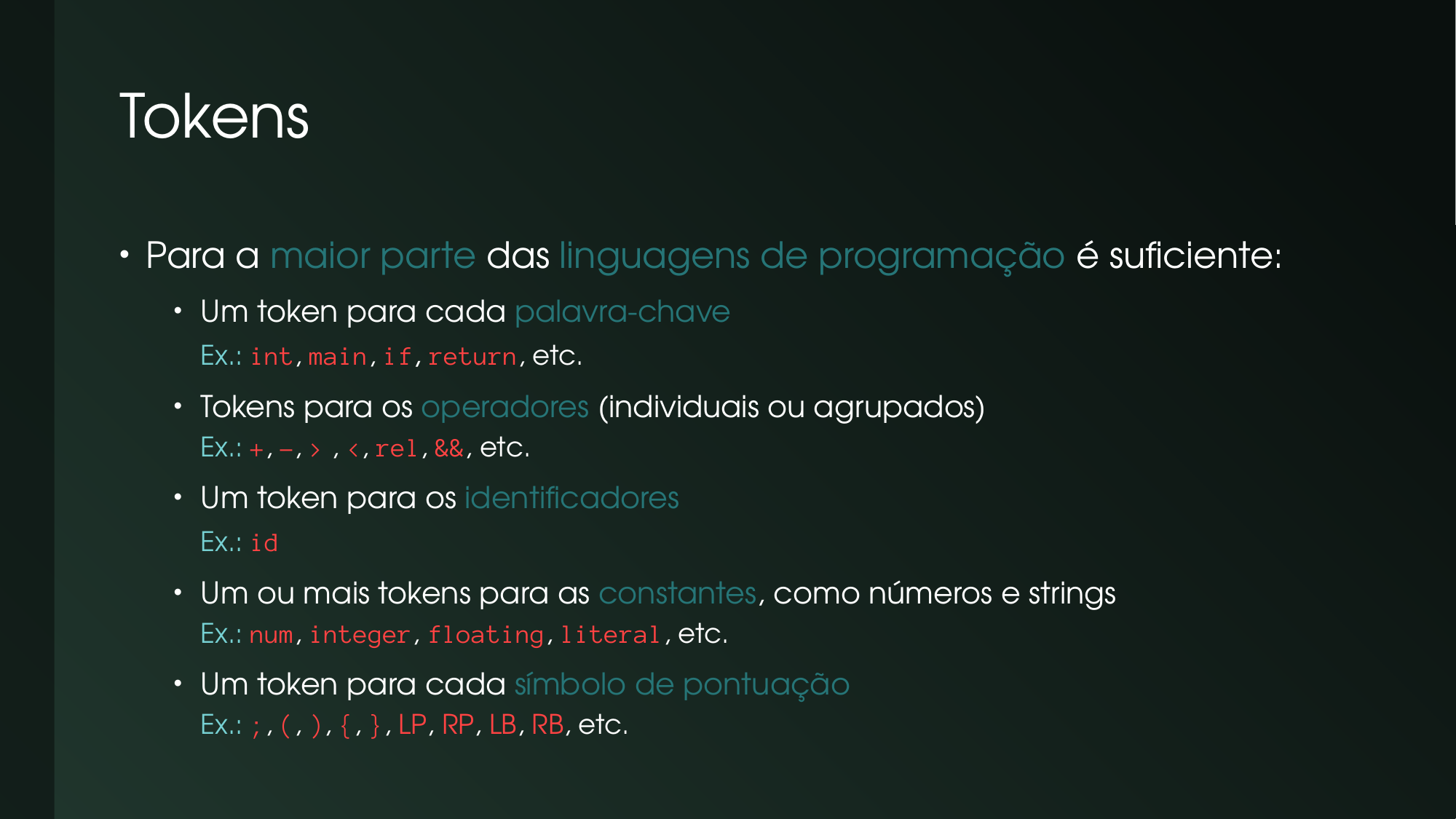

# Tokens
Para a maior parte das linguagens de programação é suficiente:
Um token para cada palavra-chave
Ex.: int, main, if, return, etc.
Tokens para os operadores (individuais ou agrupados)
Ex.: +, -, > , <, rel, &&, etc.
Um token para os identificadores
Ex.: id
Um ou mais tokens para as constantes, como números e strings
Ex.: num, integer, floating, literal, etc.
Um token para cada símbolo de pontuação
Ex.: ;, (, ), {, }, LP, RP, LB, RB, etc.